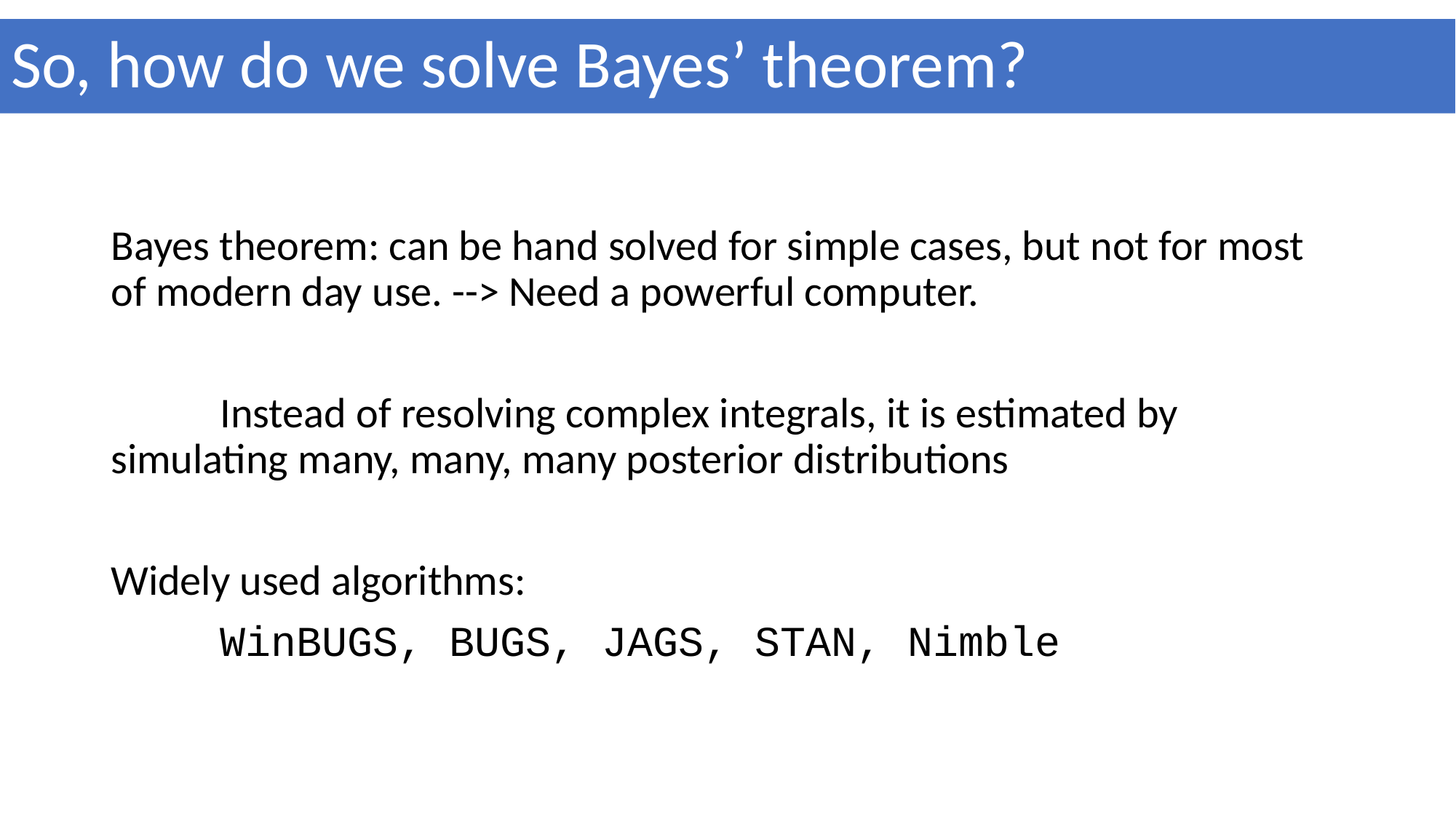

# So, how do we solve Bayes’ theorem?
Bayes theorem: can be hand solved for simple cases, but not for most of modern day use. --> Need a powerful computer.

	Instead of resolving complex integrals, it is estimated by 	simulating many, many, many posterior distributions

Widely used algorithms:
	WinBUGS, BUGS, JAGS, STAN, Nimble